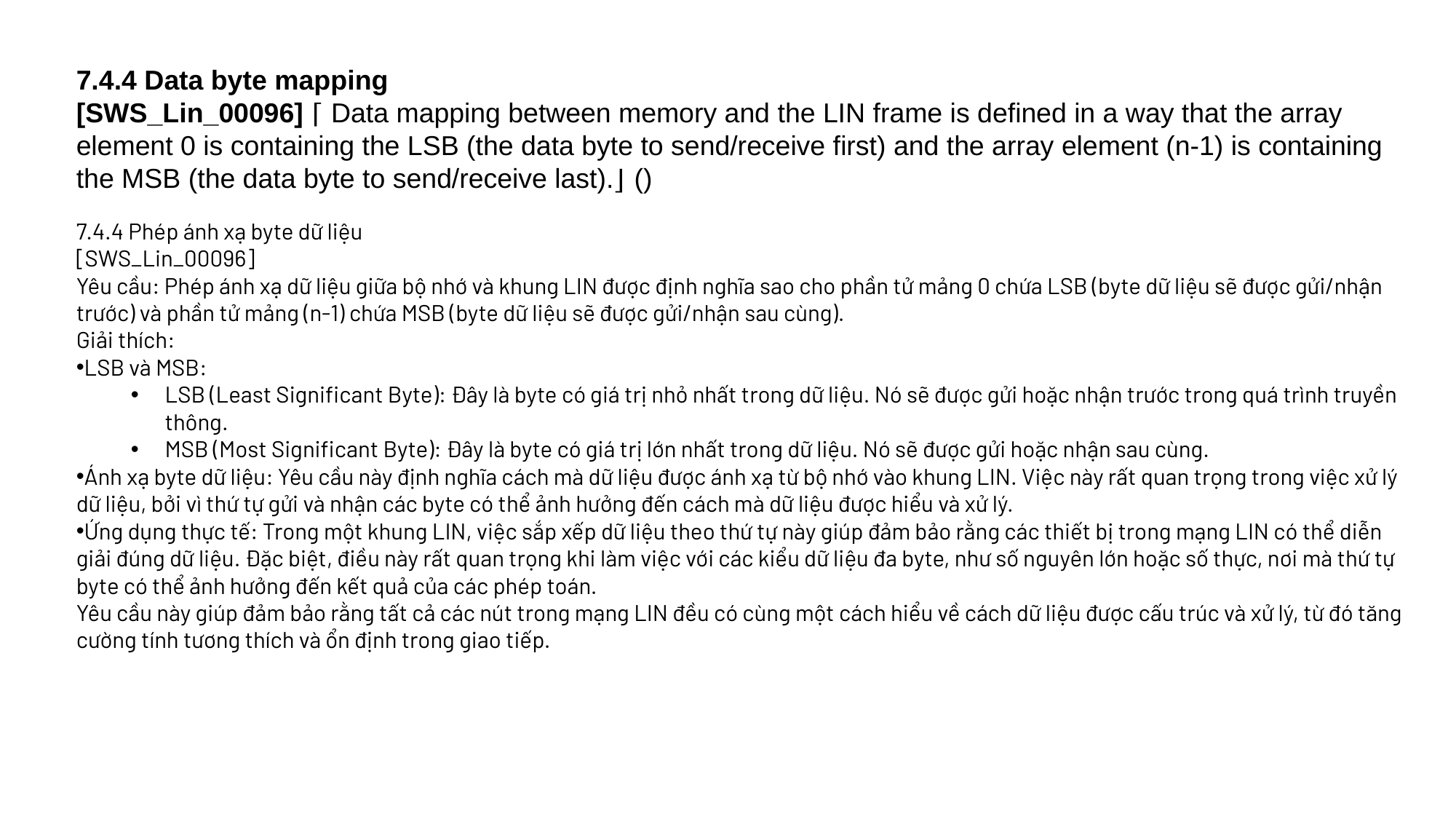

7.4.4 Data byte mapping
[SWS_Lin_00096] ⌈ Data mapping between memory and the LIN frame is defined in a way that the array element 0 is containing the LSB (the data byte to send/receive first) and the array element (n-1) is containing the MSB (the data byte to send/receive last).⌋ ()
7.4.4 Phép ánh xạ byte dữ liệu
[SWS_Lin_00096]
Yêu cầu: Phép ánh xạ dữ liệu giữa bộ nhớ và khung LIN được định nghĩa sao cho phần tử mảng 0 chứa LSB (byte dữ liệu sẽ được gửi/nhận trước) và phần tử mảng (n-1) chứa MSB (byte dữ liệu sẽ được gửi/nhận sau cùng).
Giải thích:
LSB và MSB:
LSB (Least Significant Byte): Đây là byte có giá trị nhỏ nhất trong dữ liệu. Nó sẽ được gửi hoặc nhận trước trong quá trình truyền thông.
MSB (Most Significant Byte): Đây là byte có giá trị lớn nhất trong dữ liệu. Nó sẽ được gửi hoặc nhận sau cùng.
Ánh xạ byte dữ liệu: Yêu cầu này định nghĩa cách mà dữ liệu được ánh xạ từ bộ nhớ vào khung LIN. Việc này rất quan trọng trong việc xử lý dữ liệu, bởi vì thứ tự gửi và nhận các byte có thể ảnh hưởng đến cách mà dữ liệu được hiểu và xử lý.
Ứng dụng thực tế: Trong một khung LIN, việc sắp xếp dữ liệu theo thứ tự này giúp đảm bảo rằng các thiết bị trong mạng LIN có thể diễn giải đúng dữ liệu. Đặc biệt, điều này rất quan trọng khi làm việc với các kiểu dữ liệu đa byte, như số nguyên lớn hoặc số thực, nơi mà thứ tự byte có thể ảnh hưởng đến kết quả của các phép toán.
Yêu cầu này giúp đảm bảo rằng tất cả các nút trong mạng LIN đều có cùng một cách hiểu về cách dữ liệu được cấu trúc và xử lý, từ đó tăng cường tính tương thích và ổn định trong giao tiếp.